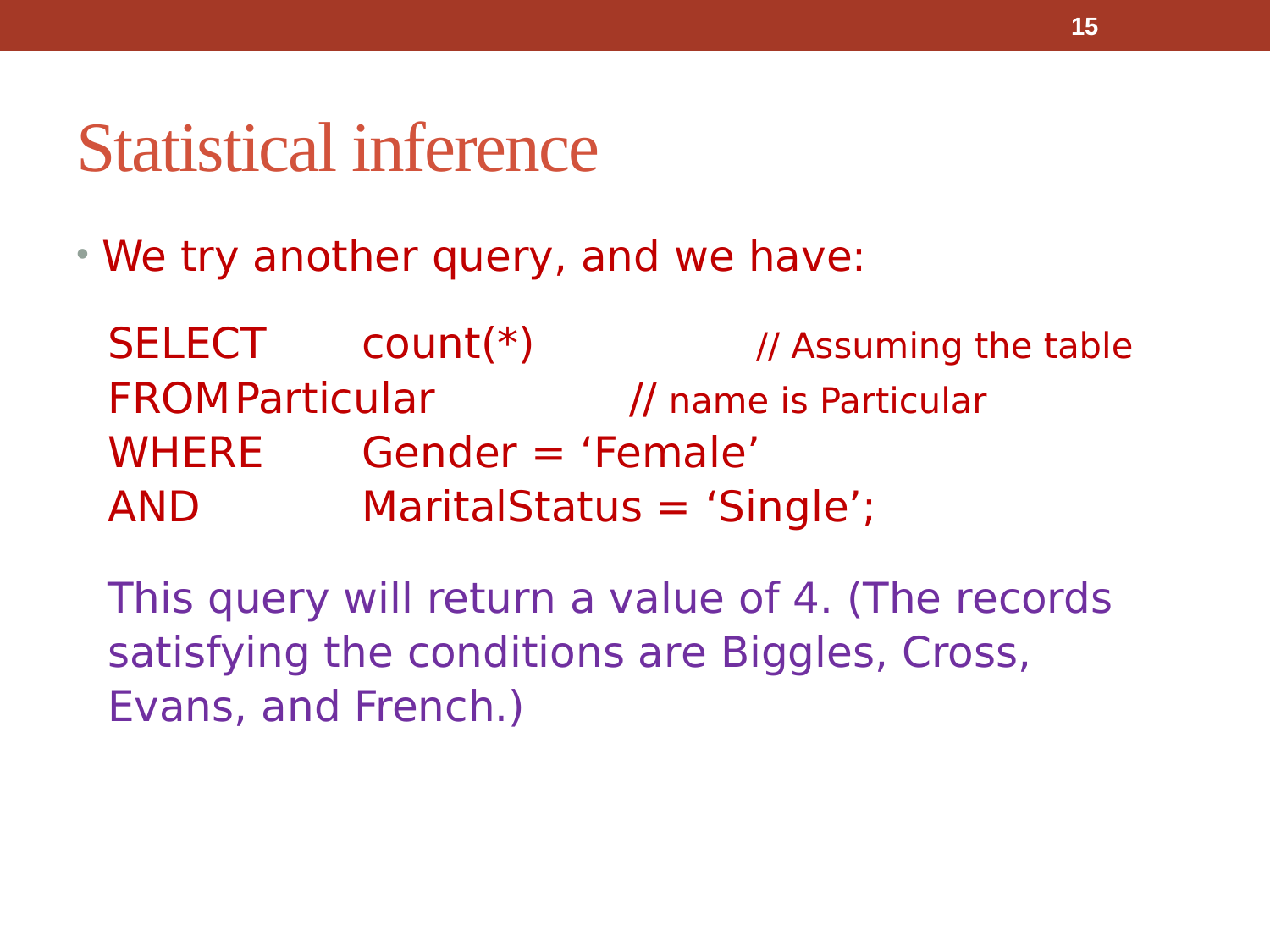

15
# Statistical inference
We try another query, and we have:
SELECT 	count(*)		 // Assuming the table
FROM	Particular		 // name is Particular
WHERE	Gender = ‘Female’
AND		MaritalStatus = ‘Single’;
This query will return a value of 4. (The records satisfying the conditions are Biggles, Cross, Evans, and French.)